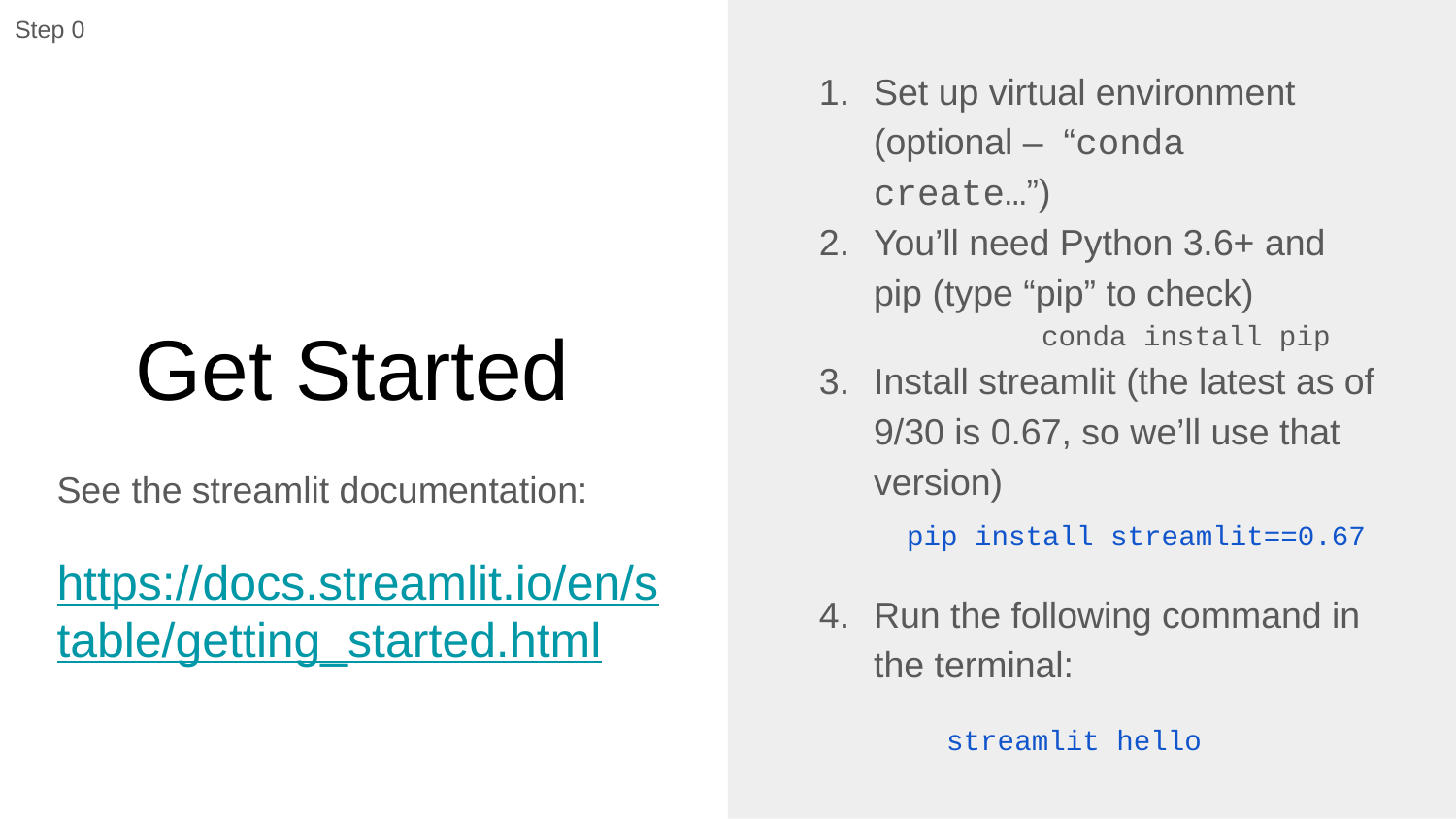

Step 0
Set up virtual environment (optional –  “conda create…”)
You’ll need Python 3.6+ and pip (type “pip” to check)
	conda install pip
Install streamlit (the latest as of 9/30 is 0.67, so we’ll use that version)
    pip install streamlit==0.67
Run the following command in the terminal:
streamlit hello
# Get Started
See the streamlit documentation:
https://docs.streamlit.io/en/stable/getting_started.html